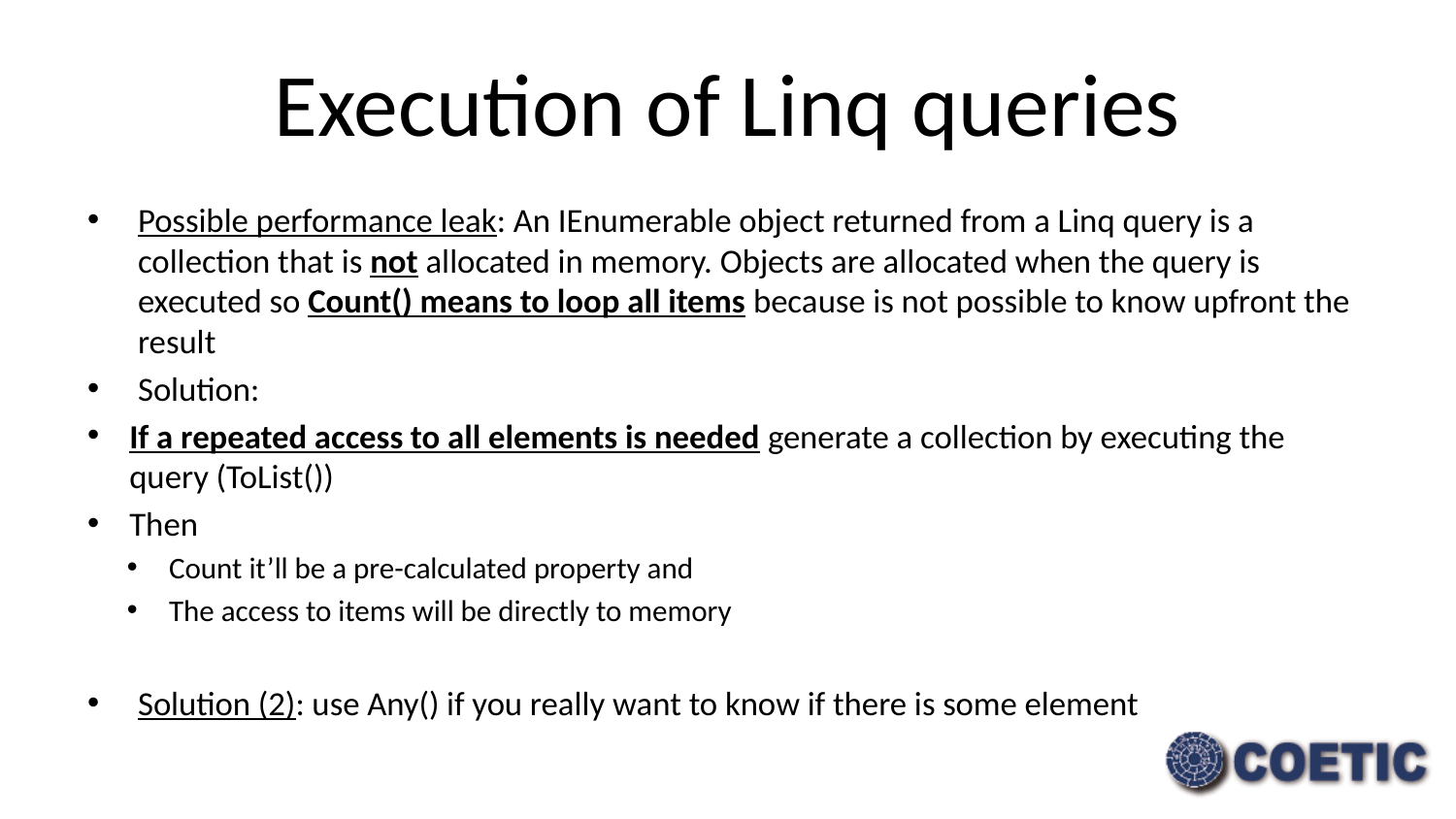

# Execution of Linq queries
Possible performance leak: An IEnumerable object returned from a Linq query is a collection that is not allocated in memory. Objects are allocated when the query is executed so Count() means to loop all items because is not possible to know upfront the result
Solution:
If a repeated access to all elements is needed generate a collection by executing the query (ToList())
Then
Count it’ll be a pre-calculated property and
The access to items will be directly to memory

Solution (2): use Any() if you really want to know if there is some element